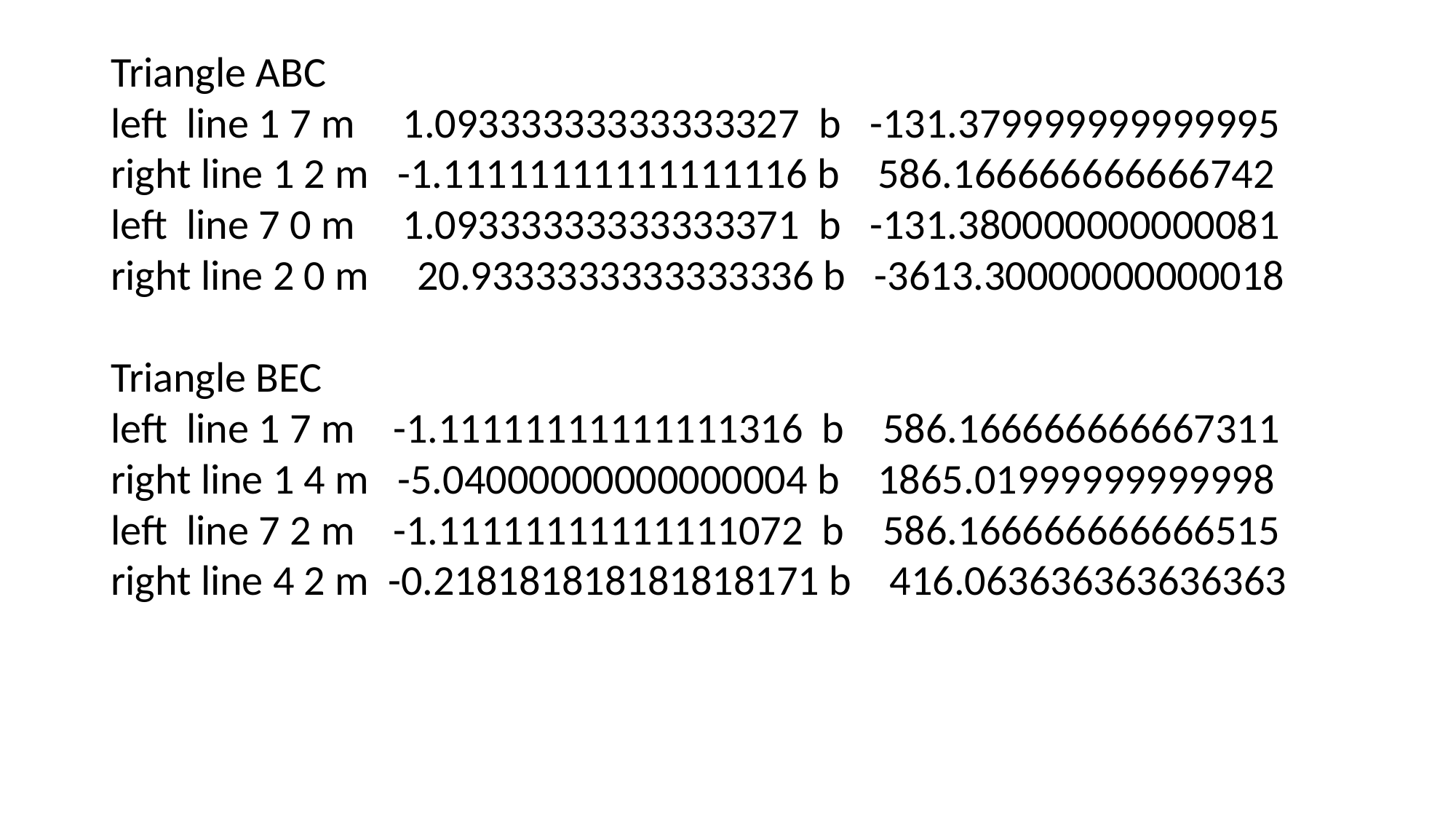

Triangle ABC
left  line 1 7 m     1.09333333333333327  b   -131.379999999999995
right line 1 2 m   -1.11111111111111116 b    586.166666666666742
left  line 7 0 m     1.09333333333333371  b   -131.380000000000081
right line 2 0 m     20.9333333333333336 b   -3613.30000000000018

Triangle BEC
left  line 1 7 m    -1.11111111111111316  b    586.166666666667311
right line 1 4 m   -5.04000000000000004 b    1865.01999999999998
left  line 7 2 m    -1.11111111111111072  b    586.166666666666515
right line 4 2 m  -0.218181818181818171 b    416.063636363636363